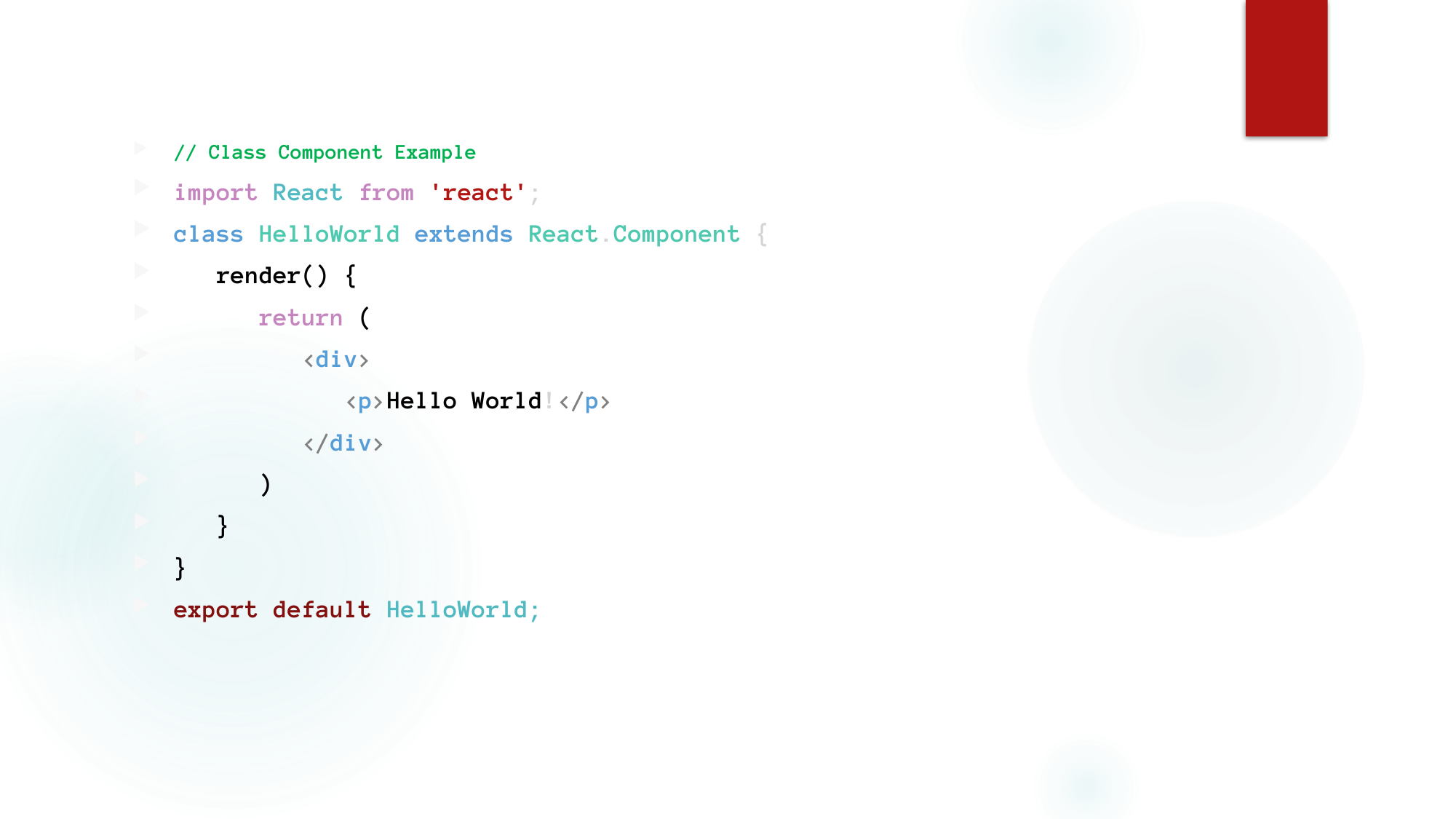

// Class Component Example
import React from 'react';
class HelloWorld extends React.Component {
   render() {
      return (
         <div>
            <p>Hello World!</p>
         </div>
      )
   }
}
export default HelloWorld;